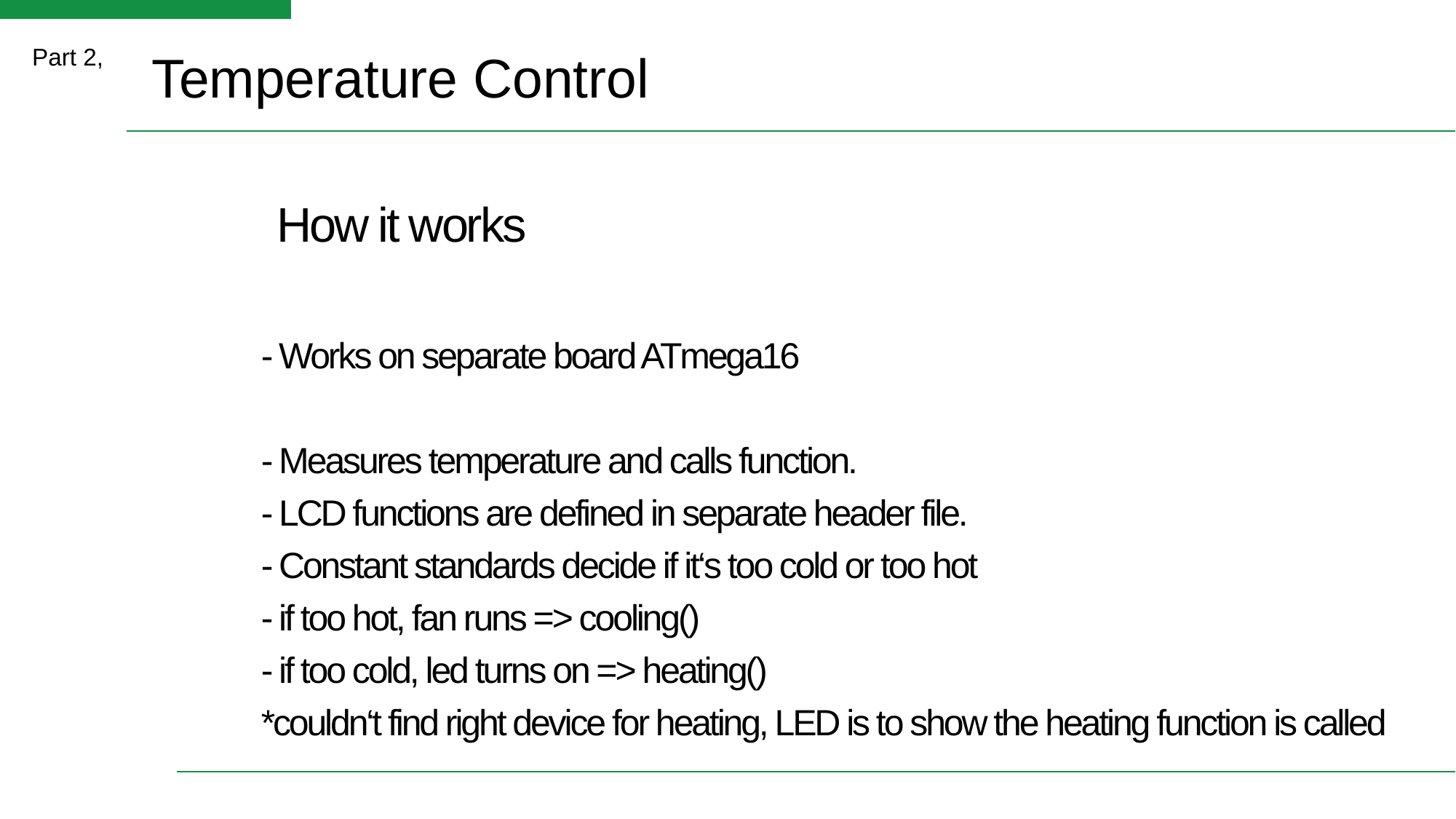

Part 2,
Temperature Control

How it works

- Works on separate board ATmega16

- Measures temperature and calls function.
- LCD functions are defined in separate header file.
- Constant standards decide if it‘s too cold or too hot
- if too hot, fan runs => cooling()
- if too cold, led turns on => heating()
*couldn‘t find right device for heating, LED is to show the heating function is called